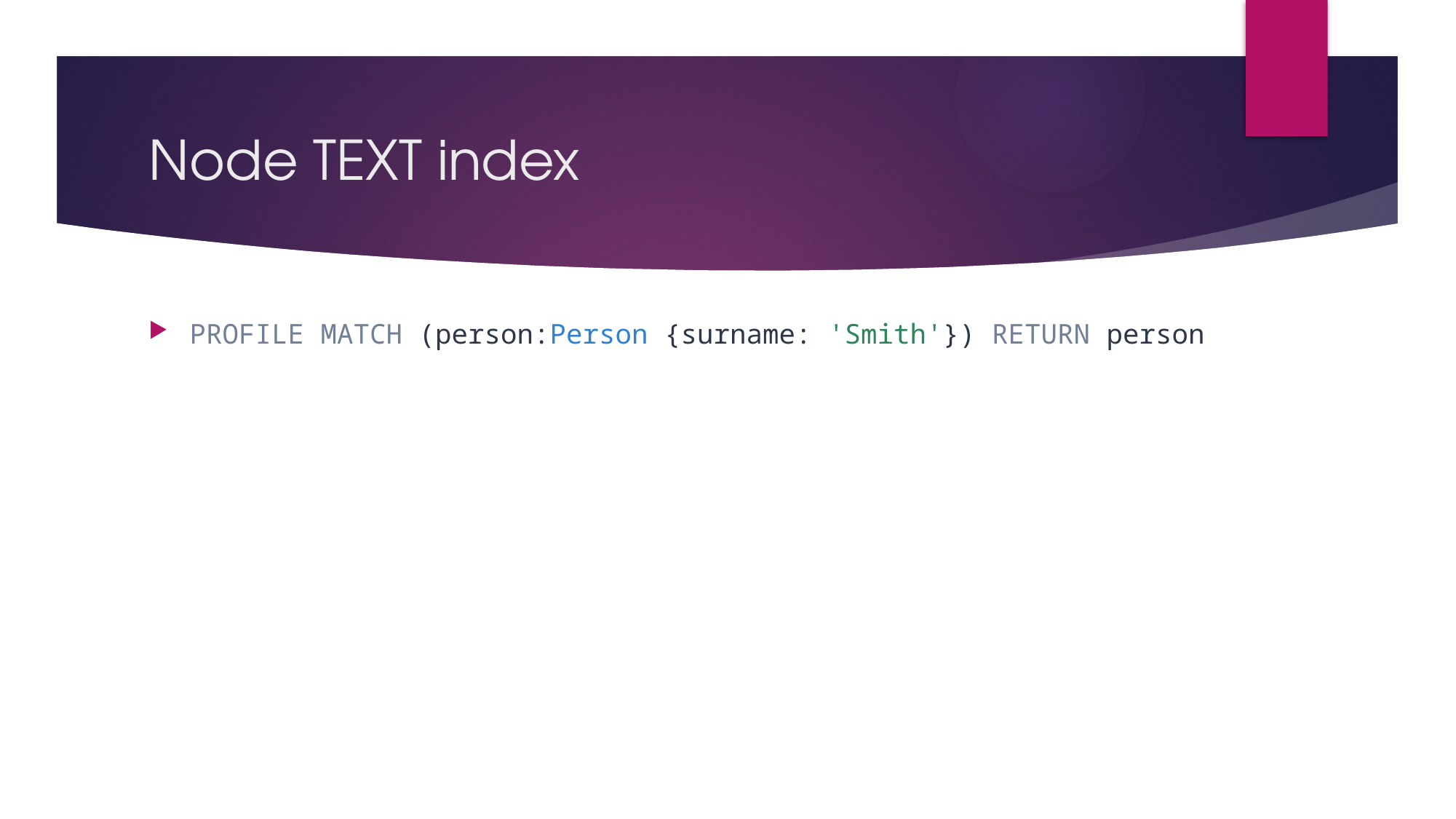

# Node TEXT index
PROFILE MATCH (person:Person {surname: 'Smith'}) RETURN person